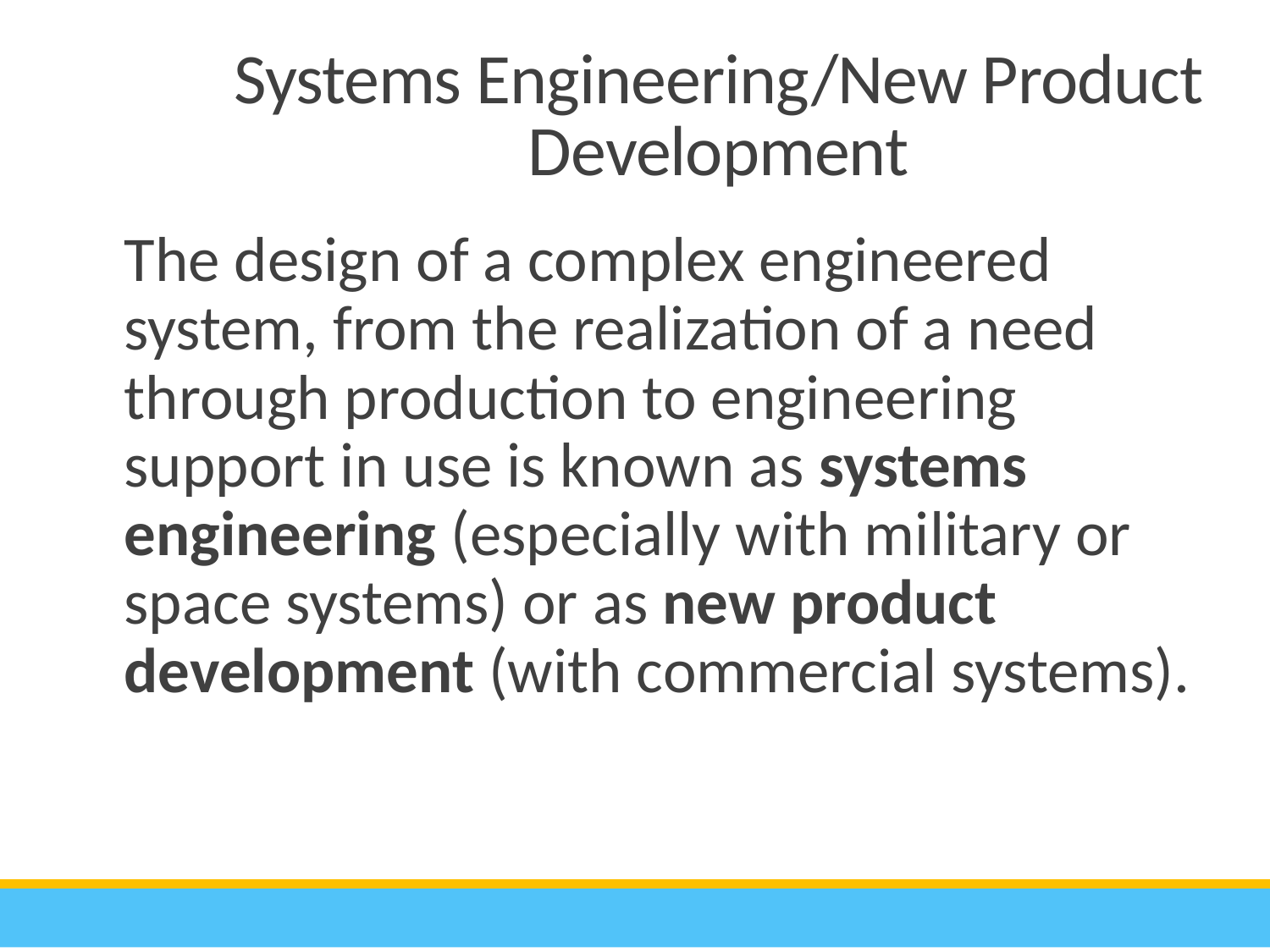

Systems Engineering/New Product Development
	The design of a complex engineered system, from the realization of a need through production to engineering support in use is known as systems engineering (especially with military or space systems) or as new product development (with commercial systems).